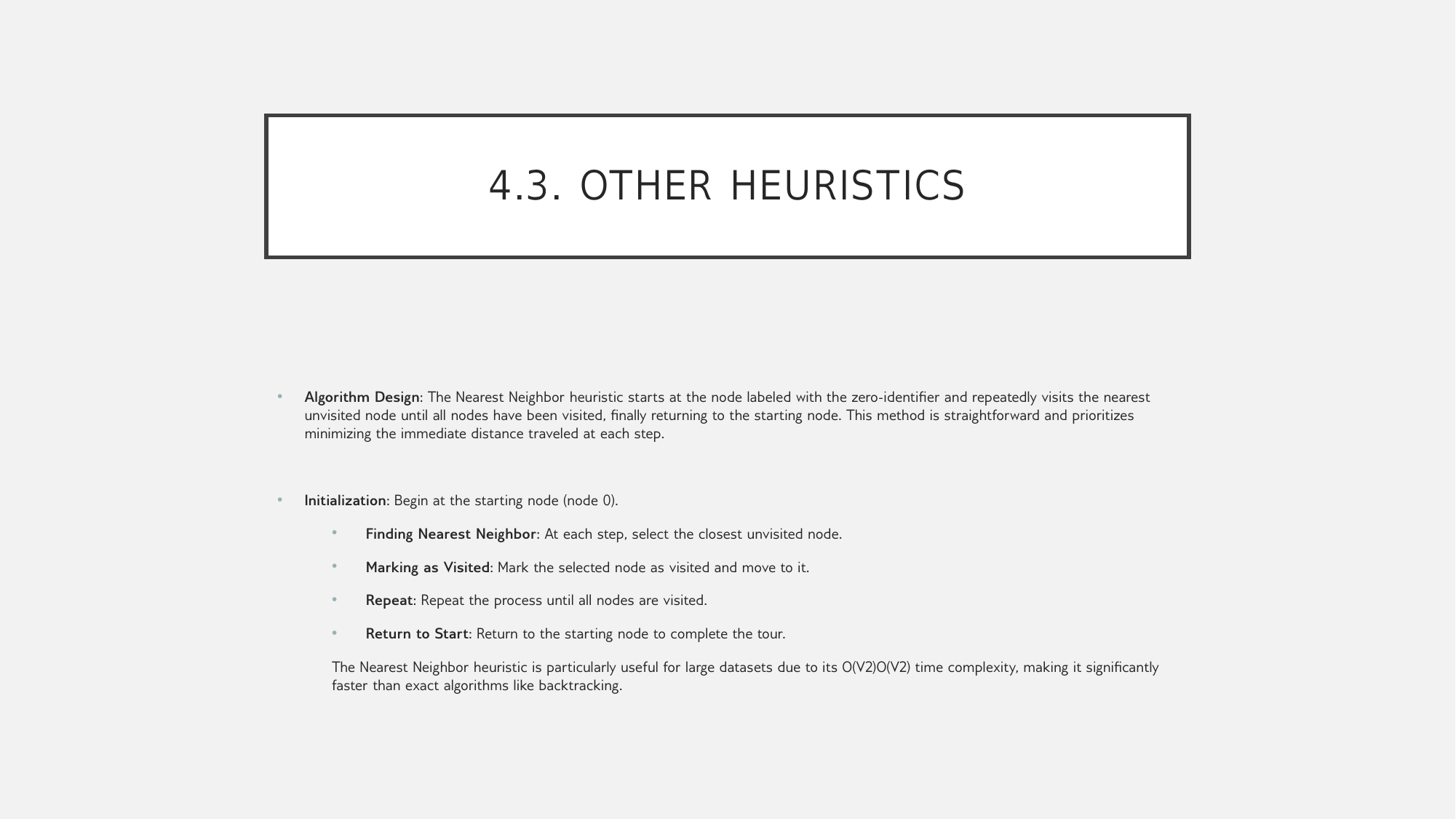

# 4.3. Other Heuristics

Algorithm Design: The Nearest Neighbor heuristic starts at the node labeled with the zero-identifier and repeatedly visits the nearest unvisited node until all nodes have been visited, finally returning to the starting node. This method is straightforward and prioritizes minimizing the immediate distance traveled at each step.

Initialization: Begin at the starting node (node 0).
Finding Nearest Neighbor: At each step, select the closest unvisited node.
Marking as Visited: Mark the selected node as visited and move to it.
Repeat: Repeat the process until all nodes are visited.
Return to Start: Return to the starting node to complete the tour.
The Nearest Neighbor heuristic is particularly useful for large datasets due to its O(V2)O(V2) time complexity, making it significantly faster than exact algorithms like backtracking.